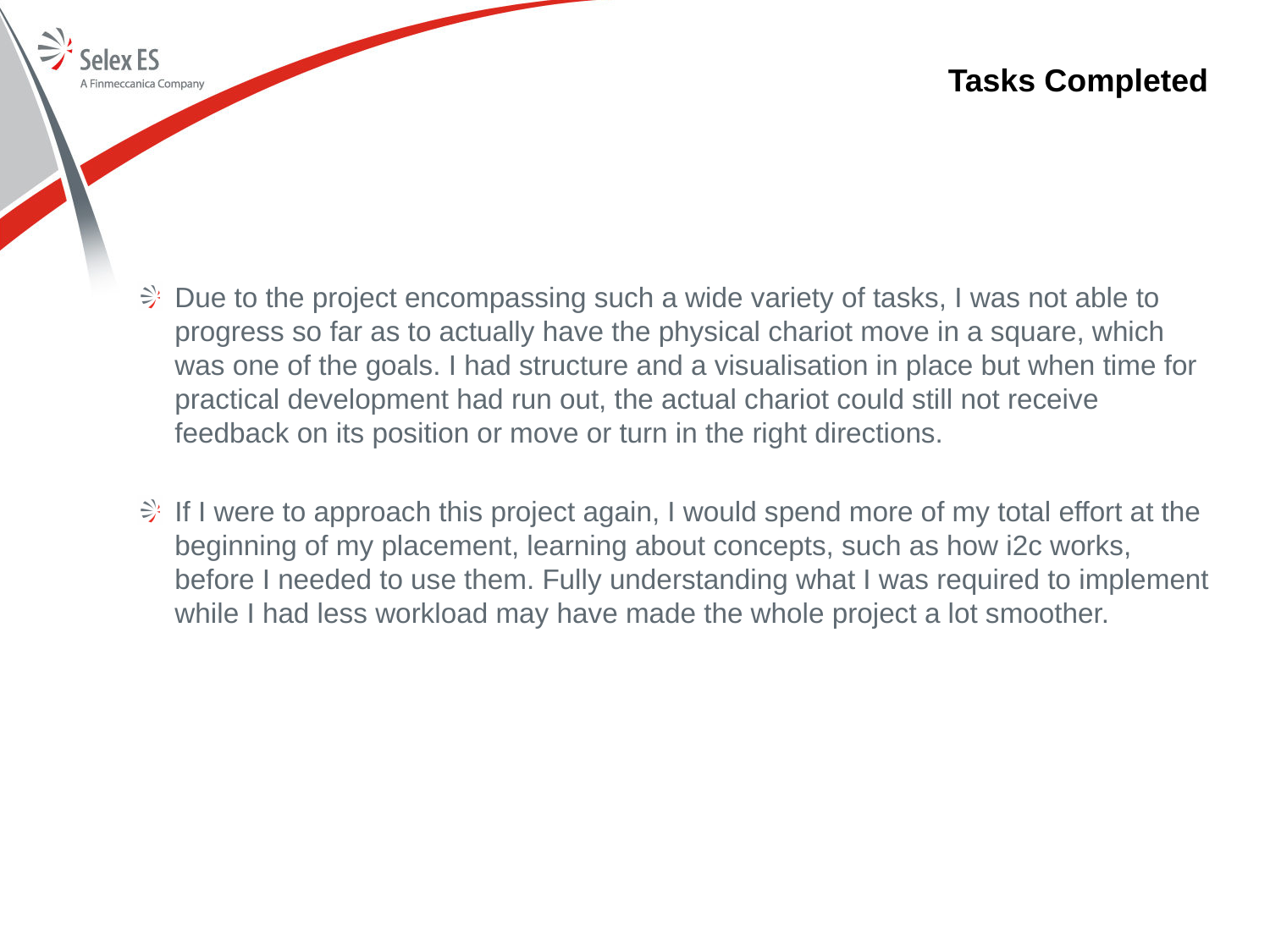

# Tasks Completed
Due to the project encompassing such a wide variety of tasks, I was not able to progress so far as to actually have the physical chariot move in a square, which was one of the goals. I had structure and a visualisation in place but when time for practical development had run out, the actual chariot could still not receive feedback on its position or move or turn in the right directions.

If I were to approach this project again, I would spend more of my total effort at the beginning of my placement, learning about concepts, such as how i2c works, before I needed to use them. Fully understanding what I was required to implement while I had less workload may have made the whole project a lot smoother.